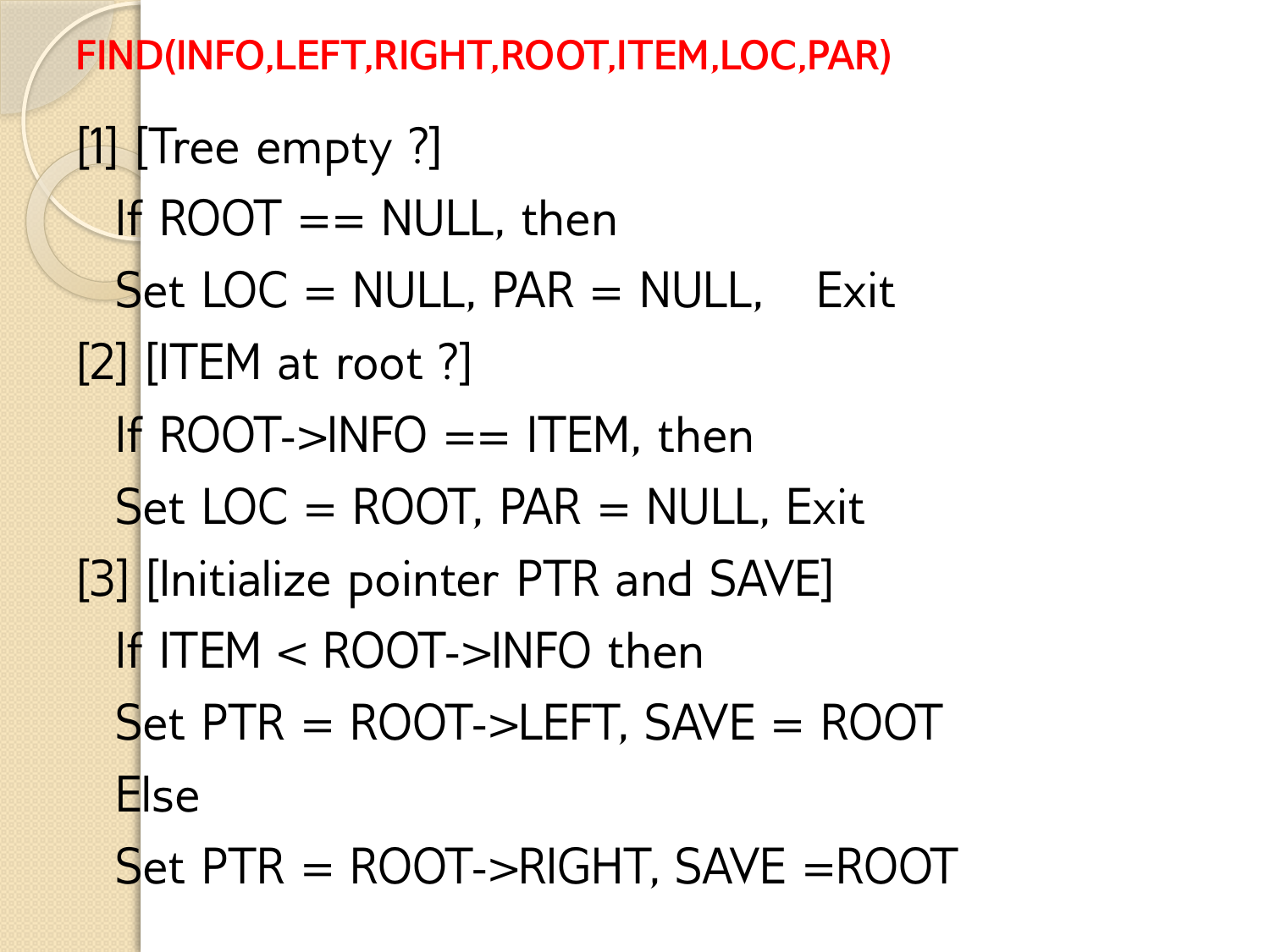

FIND(INFO,LEFT,RIGHT,ROOT,ITEM,LOC,PAR)
[1] [Tree empty ?]
		If ROOT == NULL, then
			Set LOC = NULL, PAR = NULL, 		Exit
[2] [ITEM at root ?]
		If ROOT->INFO == ITEM, then
		Set LOC = ROOT, PAR = NULL, Exit
[3] [Initialize pointer PTR and SAVE]
		If ITEM < ROOT->INFO then
			Set PTR = ROOT->LEFT, SAVE = ROOT
		Else
			Set PTR = ROOT->RIGHT, SAVE =ROOT